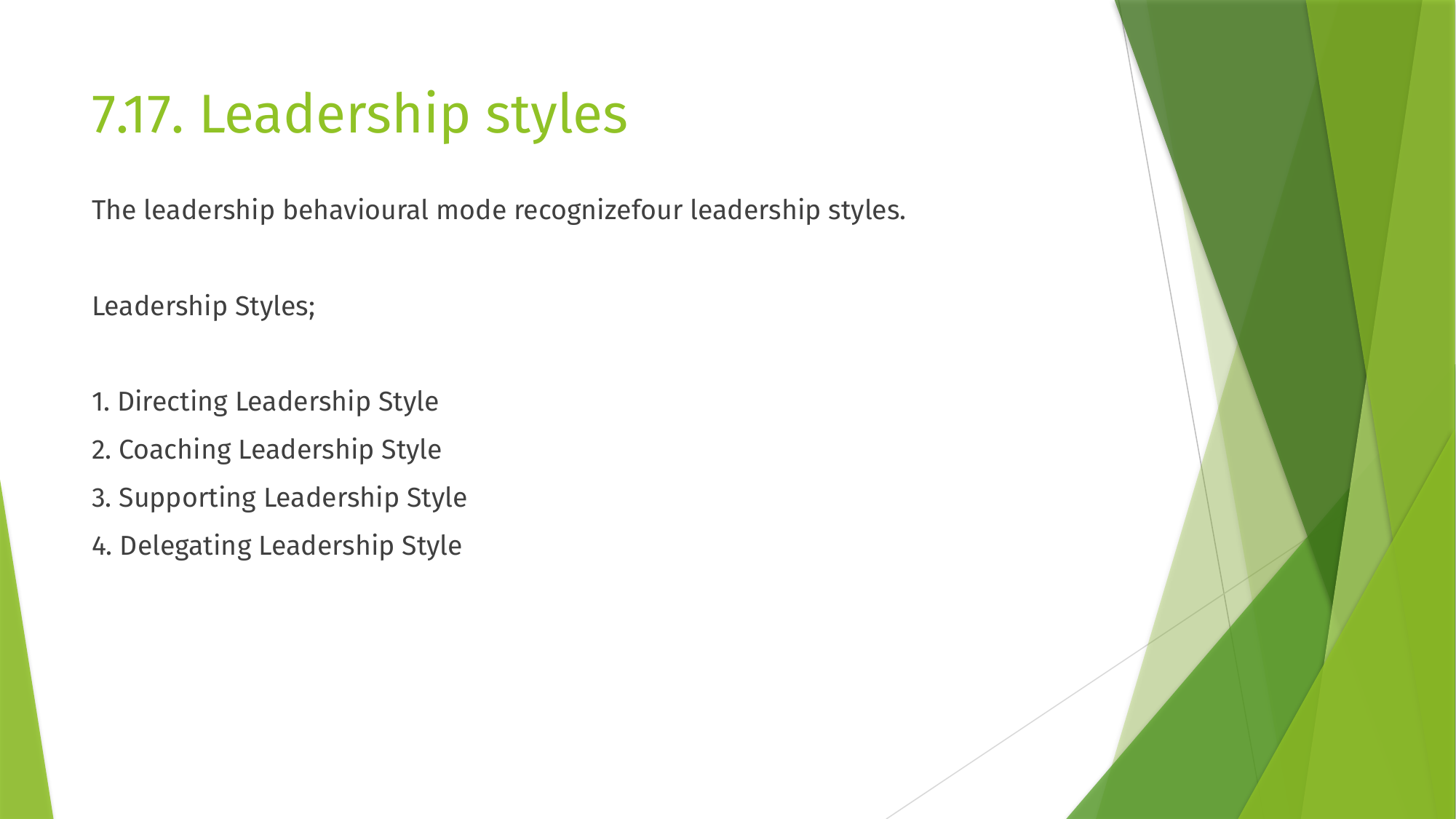

# 7.17. Leadership styles
The leadership behavioural mode recognizefour leadership styles.

Leadership Styles;

1. Directing Leadership Style
2. Coaching Leadership Style
3. Supporting Leadership Style
4. Delegating Leadership Style